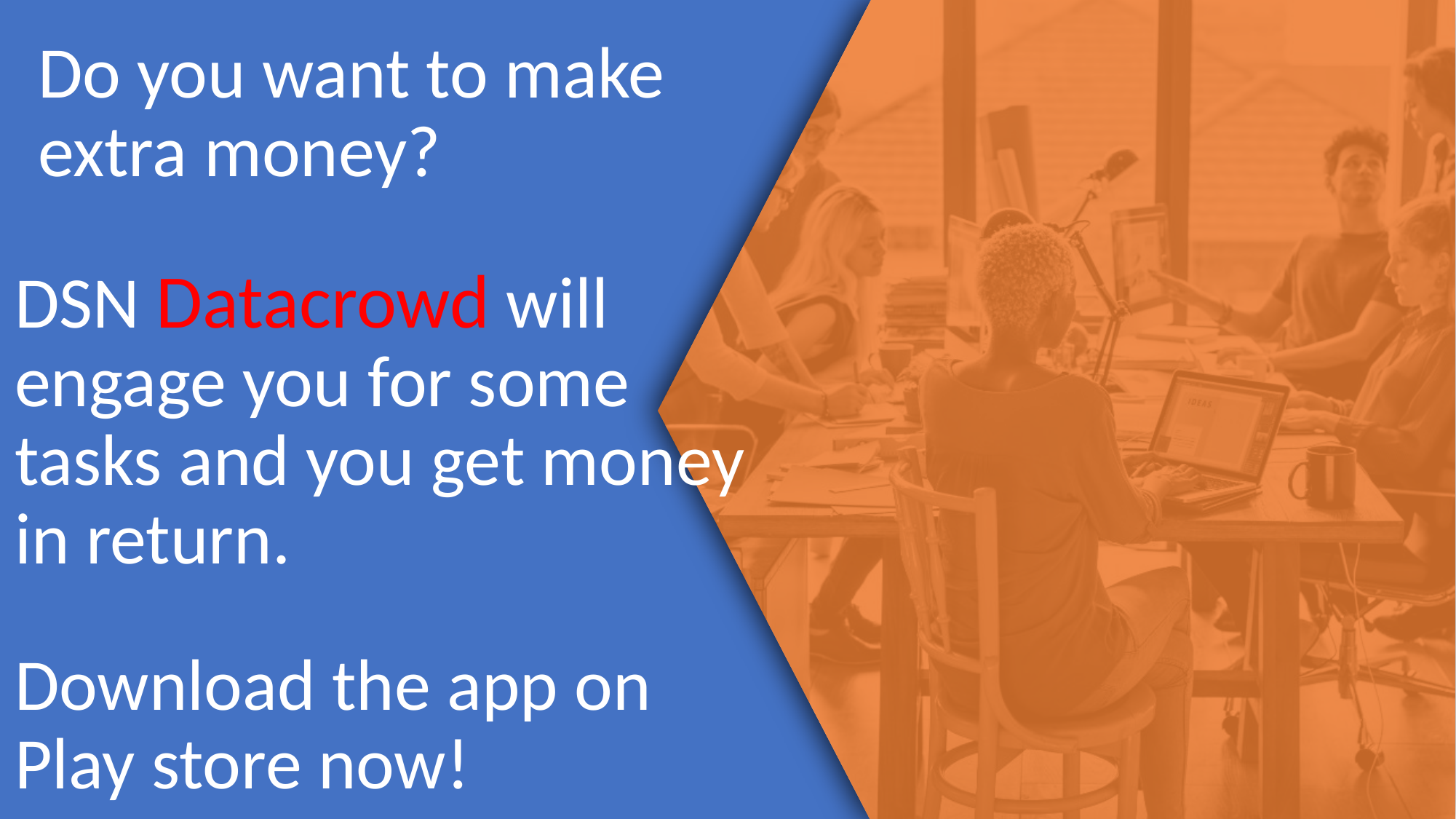

# Do you want to make extra money?
DSN Datacrowd will engage you for some tasks and you get money in return.
Download the app on Play store now!